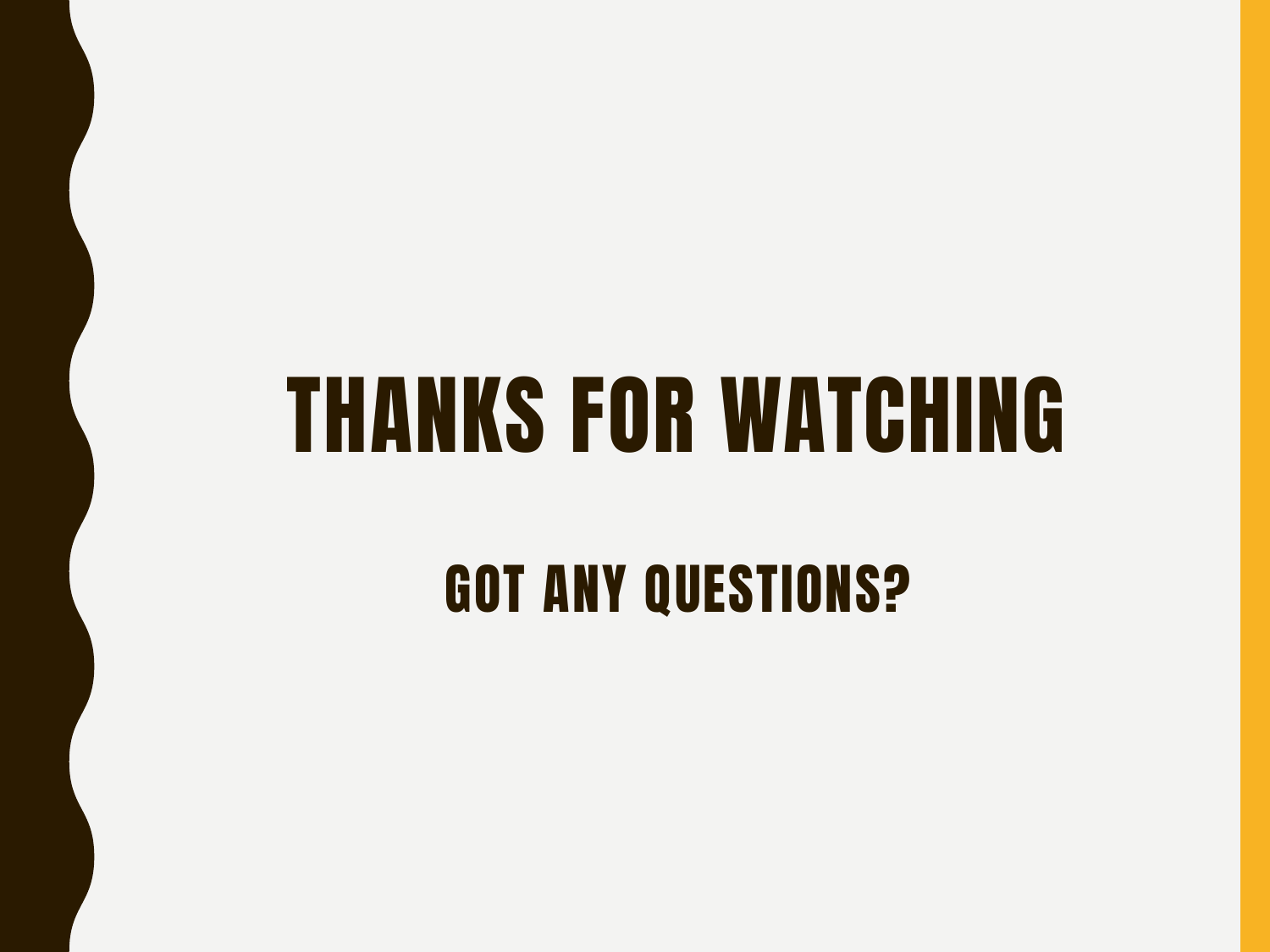

# Thanks for watching got any questions?